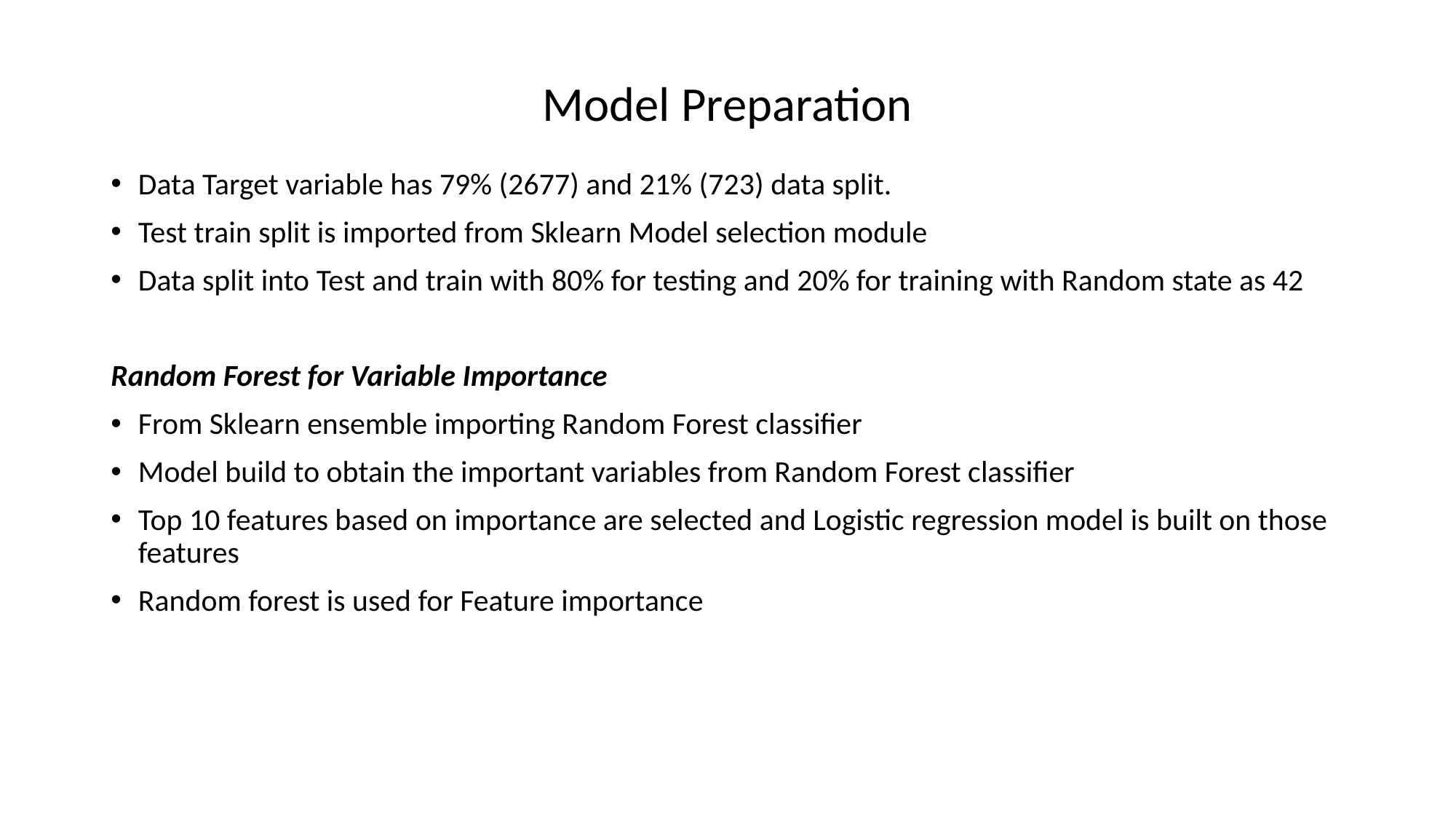

# Model Preparation
Data Target variable has 79% (2677) and 21% (723) data split.
Test train split is imported from Sklearn Model selection module
Data split into Test and train with 80% for testing and 20% for training with Random state as 42

Random Forest for Variable Importance
From Sklearn ensemble importing Random Forest classifier
Model build to obtain the important variables from Random Forest classifier
Top 10 features based on importance are selected and Logistic regression model is built on those features
Random forest is used for Feature importance